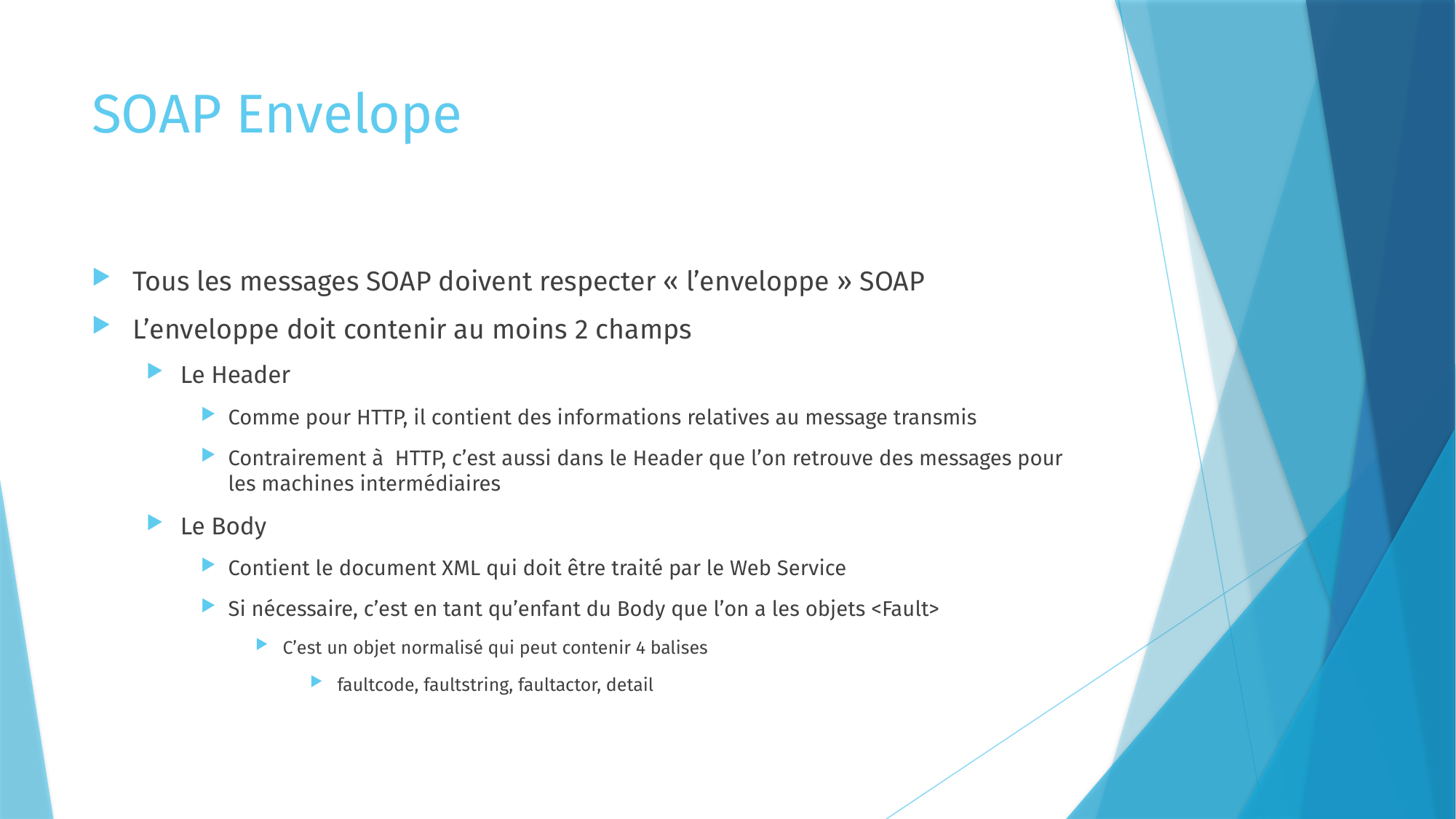

# SOAP Envelope
Tous les messages SOAP doivent respecter « l’enveloppe » SOAP
L’enveloppe doit contenir au moins 2 champs
Le Header
Comme pour HTTP, il contient des informations relatives au message transmis
Contrairement à  HTTP, c’est aussi dans le Header que l’on retrouve des messages pour les machines intermédiaires
Le Body
Contient le document XML qui doit être traité par le Web Service
Si nécessaire, c’est en tant qu’enfant du Body que l’on a les objets <Fault>
C’est un objet normalisé qui peut contenir 4 balises
faultcode, faultstring, faultactor, detail